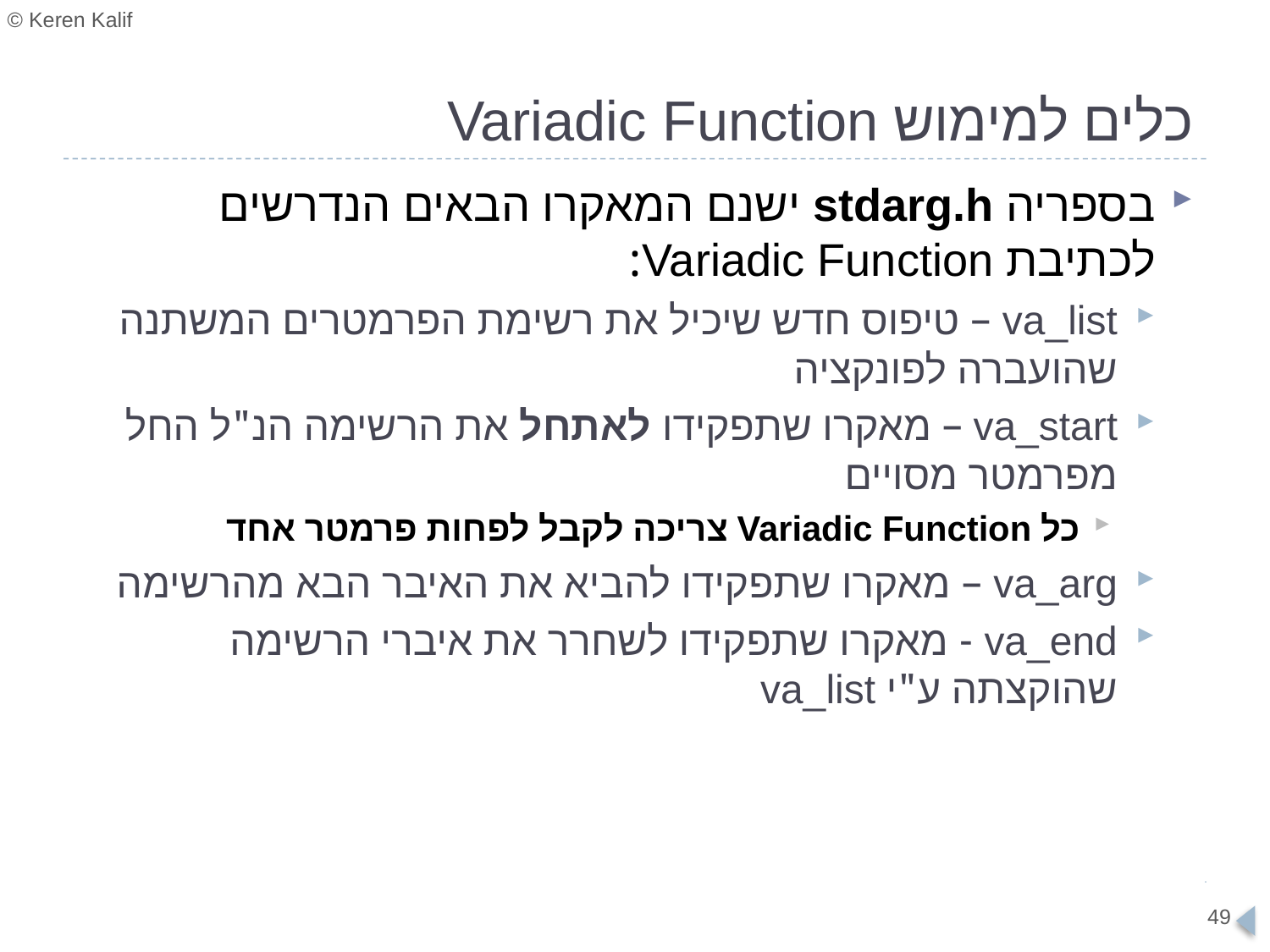

# כלים למימוש Variadic Function
בספריה stdarg.h ישנם המאקרו הבאים הנדרשים לכתיבת Variadic Function:
va_list – טיפוס חדש שיכיל את רשימת הפרמטרים המשתנה שהועברה לפונקציה
va_start – מאקרו שתפקידו לאתחל את הרשימה הנ"ל החל מפרמטר מסויים
כל Variadic Function צריכה לקבל לפחות פרמטר אחד
va_arg – מאקרו שתפקידו להביא את האיבר הבא מהרשימה
va_end - מאקרו שתפקידו לשחרר את איברי הרשימה שהוקצתה ע"י va_list